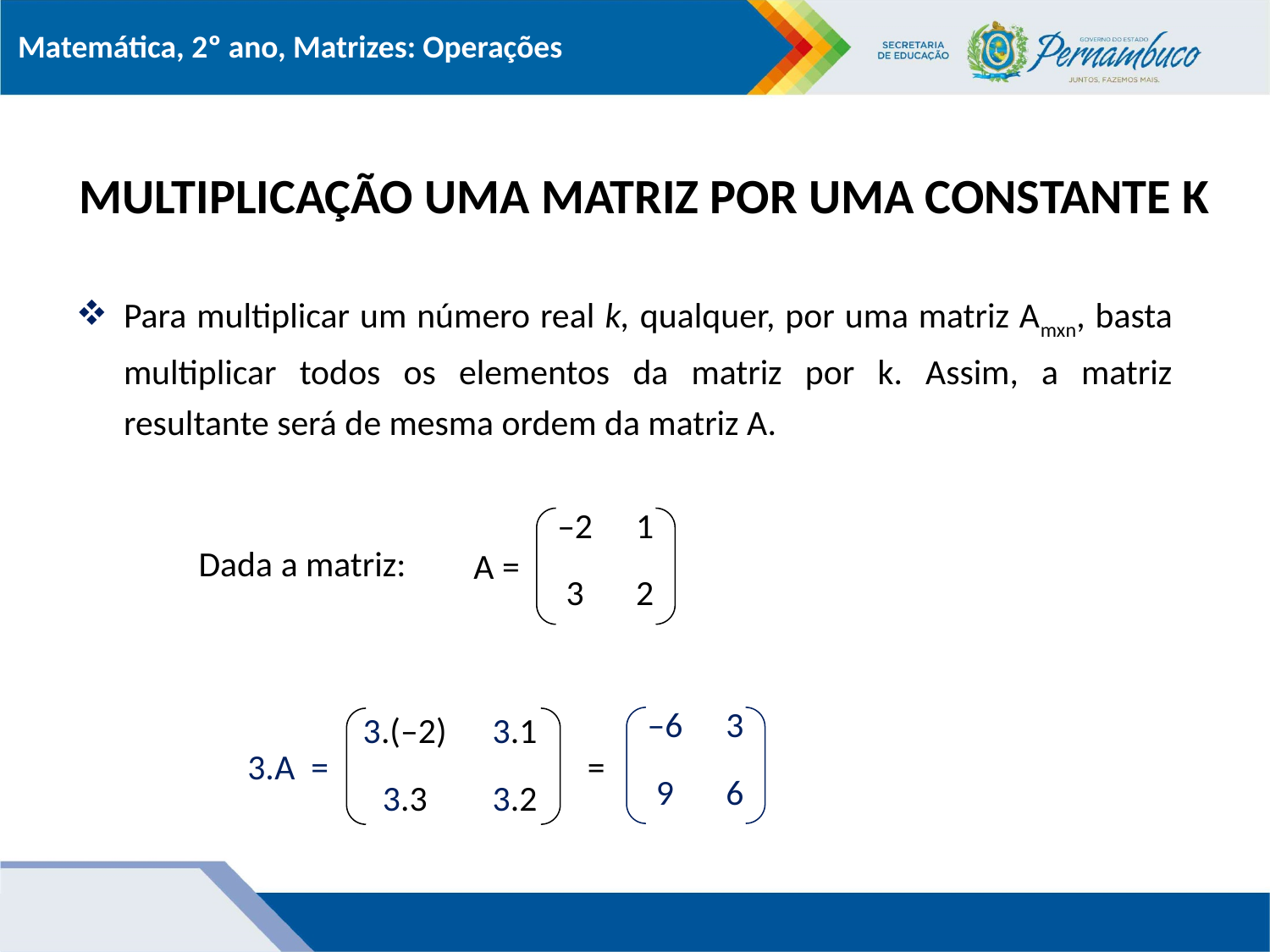

# MULTIPLICAÇÃO UMA MATRIZ POR UMA CONSTANTE K
Para multiplicar um número real k, qualquer, por uma matriz Amxn, basta multiplicar todos os elementos da matriz por k. Assim, a matriz resultante será de mesma ordem da matriz A.

| –2 | 1 |
| --- | --- |
| 3 | 2 |

A =
Dada a matriz:
| –6 | 3 |
| --- | --- |
| 9 | 6 |
3.(–2)

3.1

3.A  =
=
3.3

3.2